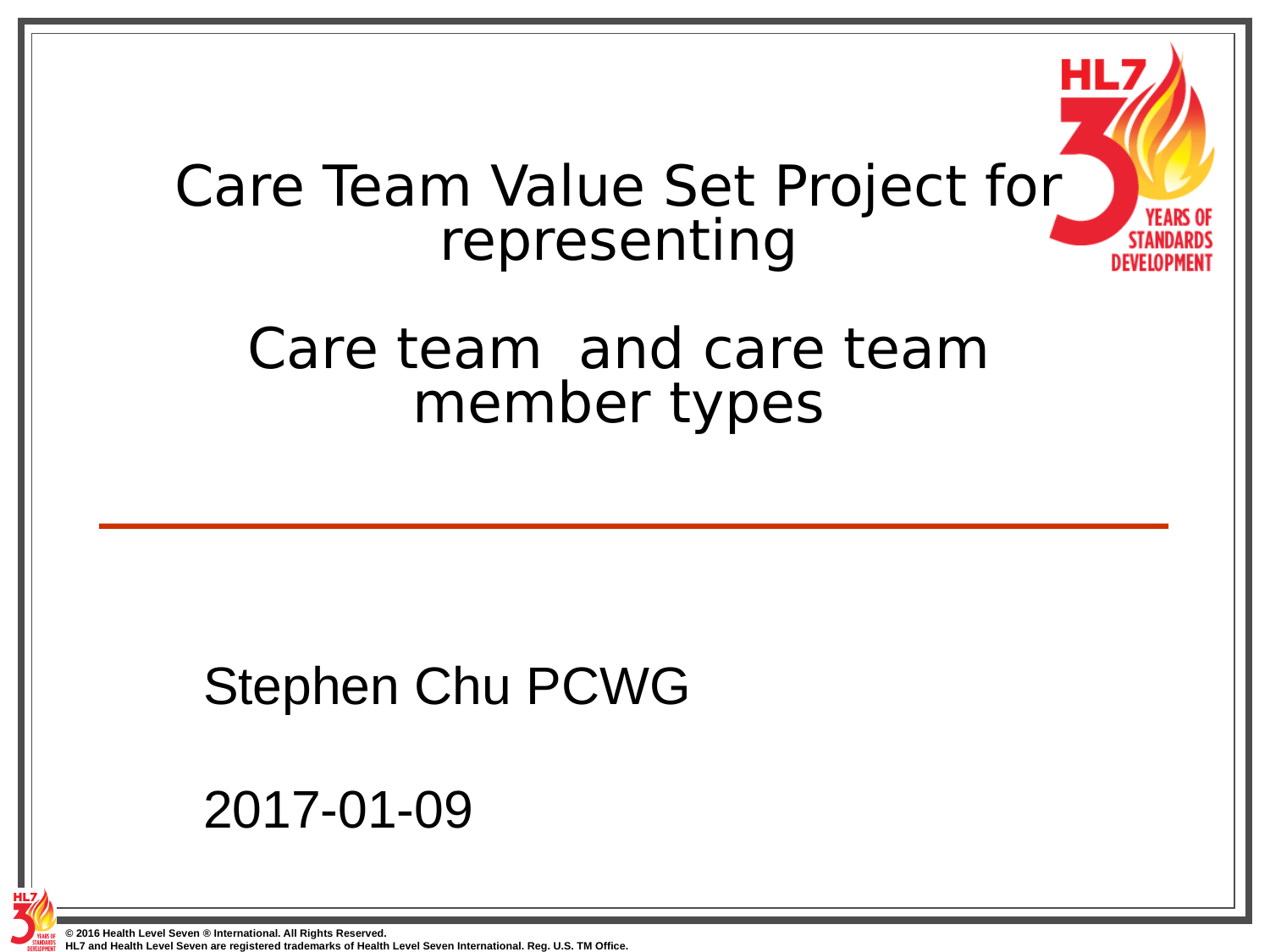

# Care Team Value Set Project for representing Care team  and care team member types
Stephen Chu PCWG

2017-01-09